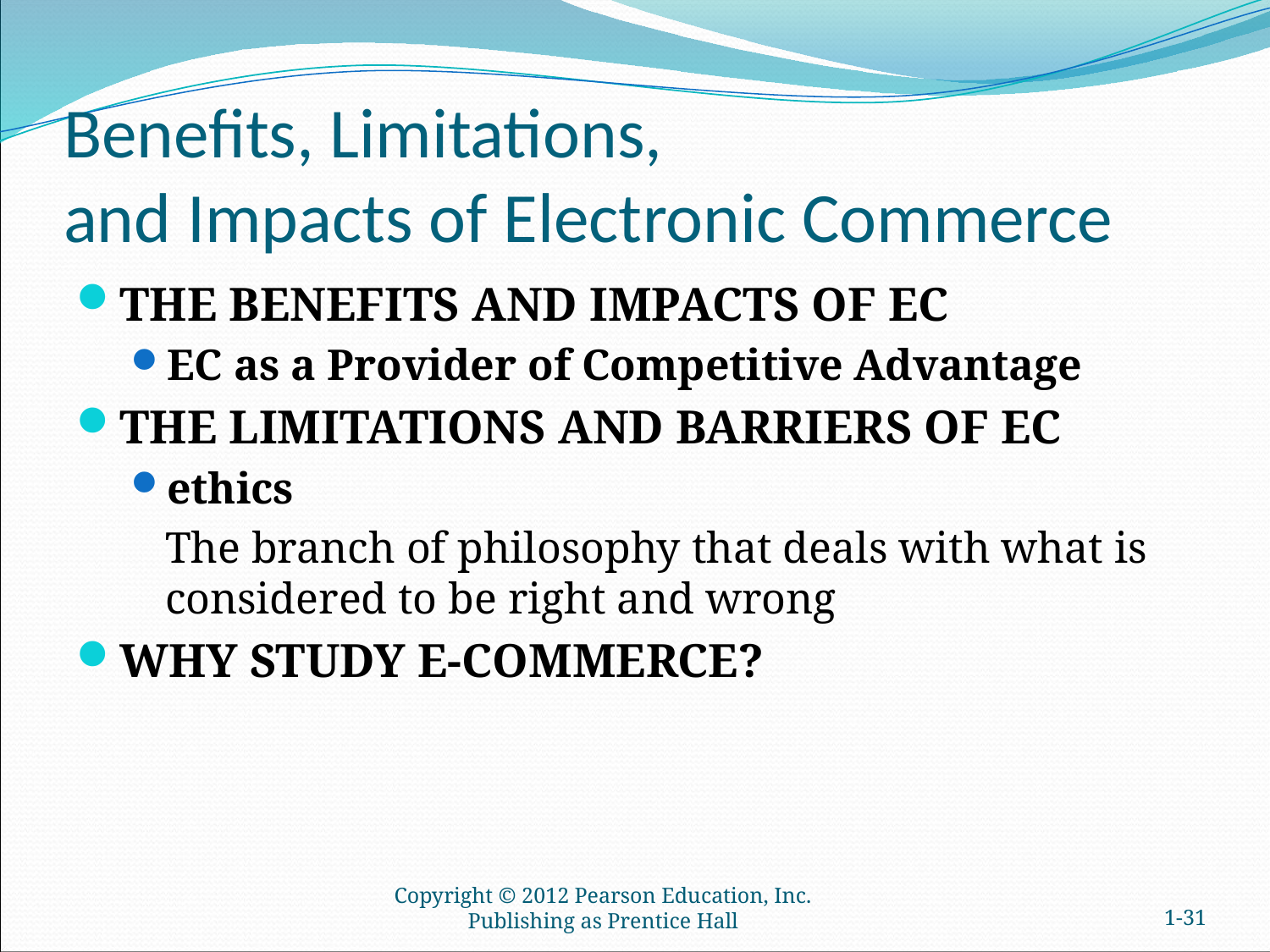

# Benefits, Limitations, and Impacts of Electronic Commerce
THE BENEFITS AND IMPACTS OF EC
EC as a Provider of Competitive Advantage
THE LIMITATIONS AND BARRIERS OF EC
ethics
	The branch of philosophy that deals with what is considered to be right and wrong
WHY STUDY E-COMMERCE?
Copyright © 2012 Pearson Education, Inc. Publishing as Prentice Hall
1-31